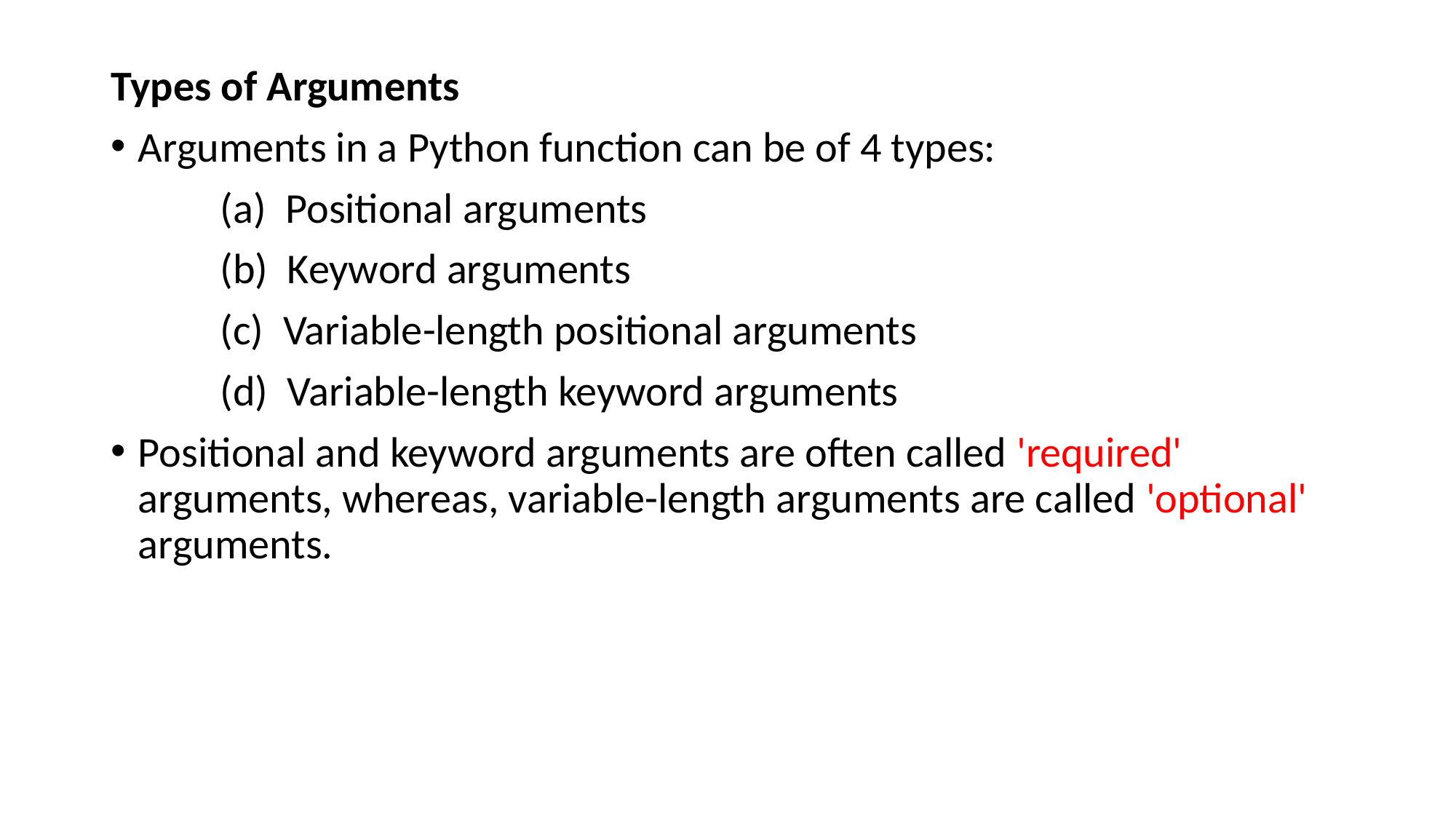

Types of Arguments
Arguments in a Python function can be of 4 types:
	(a)  Positional arguments
	(b)  Keyword arguments
	(c)  Variable-length positional arguments
	(d)  Variable-length keyword arguments
Positional and keyword arguments are often called 'required' arguments, whereas, variable-length arguments are called 'optional' arguments.